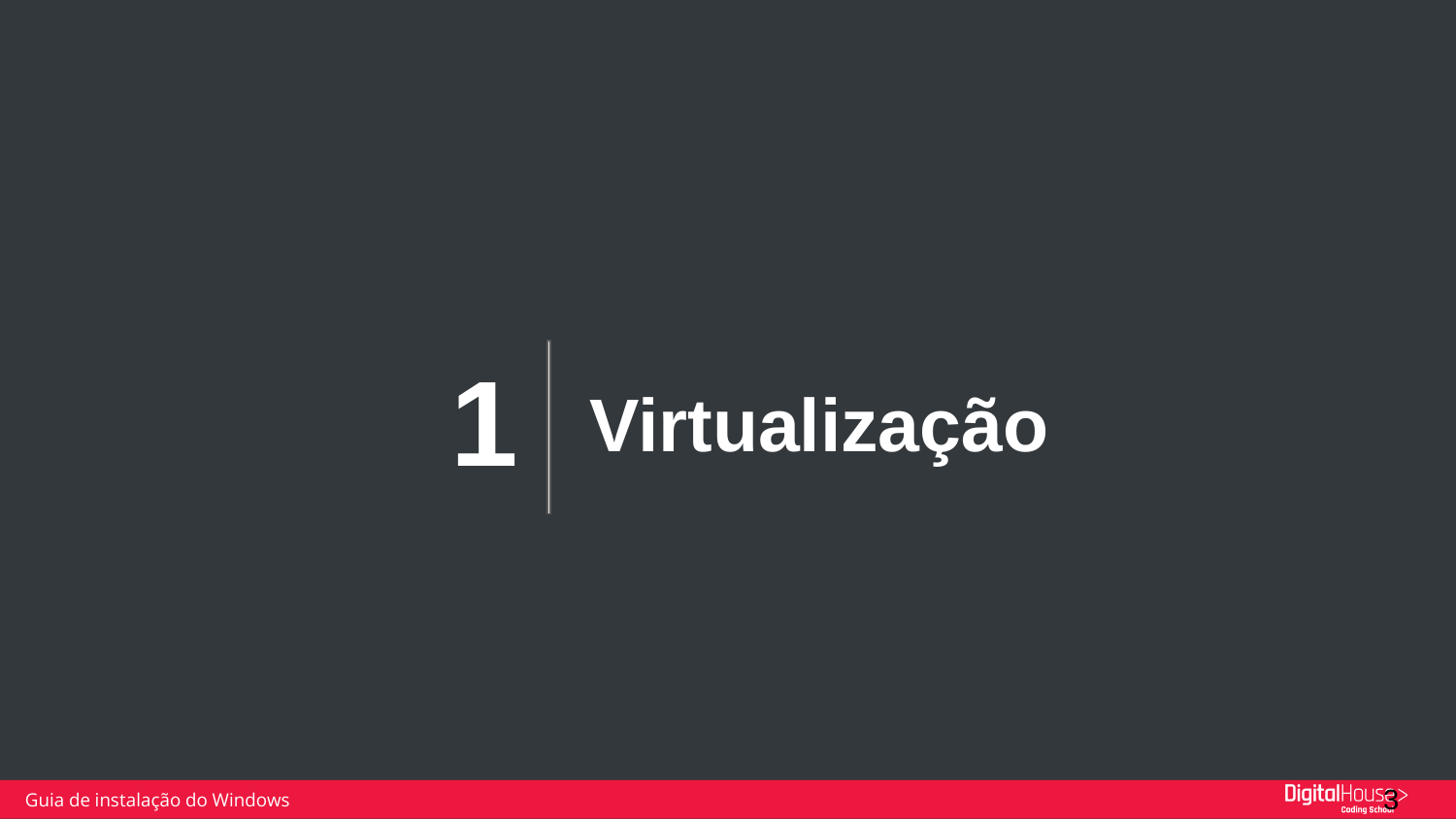

Virtualização

1
3
Guia de instalação do Windows